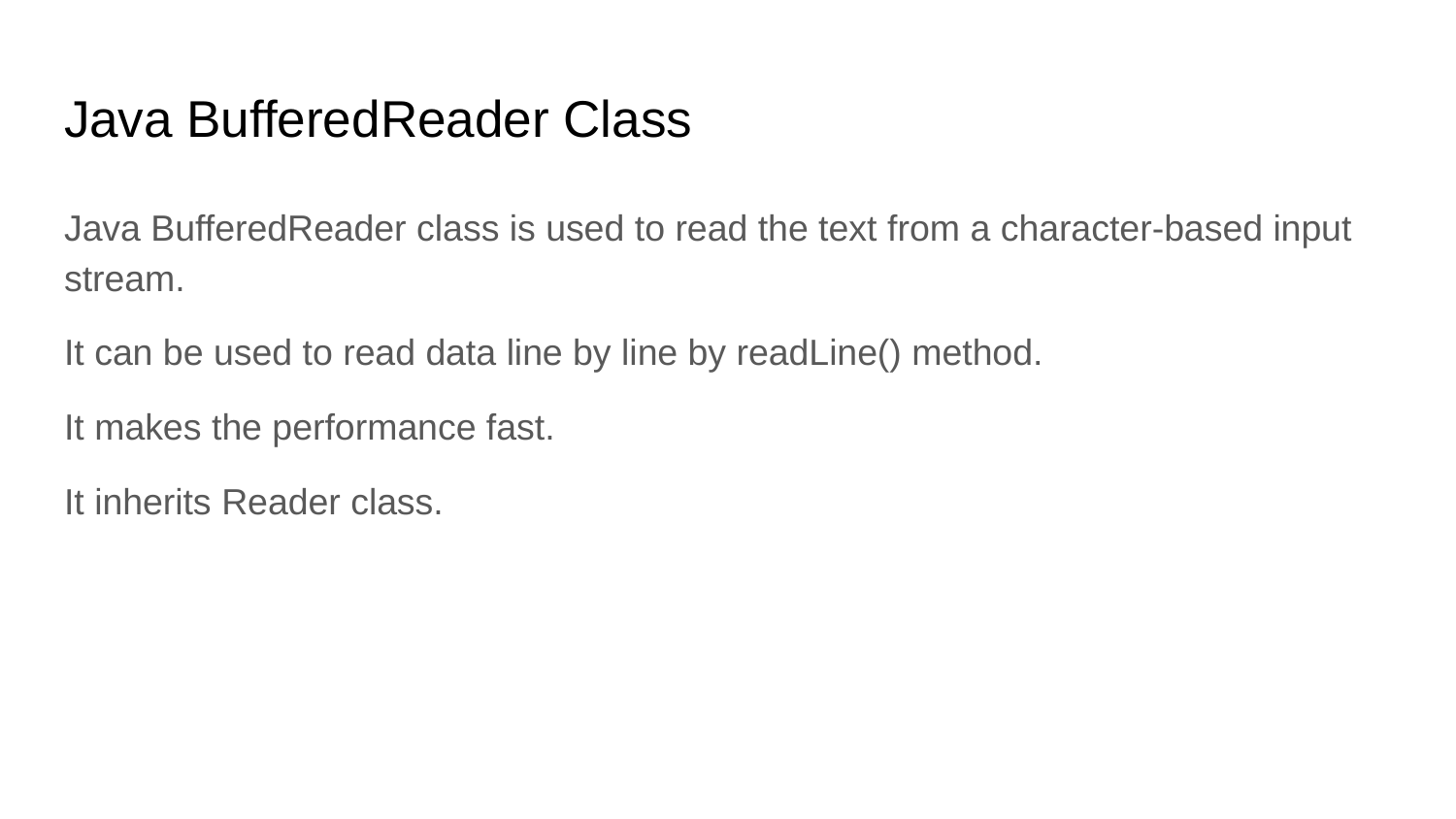

# Java BufferedReader Class
Java BufferedReader class is used to read the text from a character-based input stream.
It can be used to read data line by line by readLine() method.
It makes the performance fast.
It inherits Reader class.